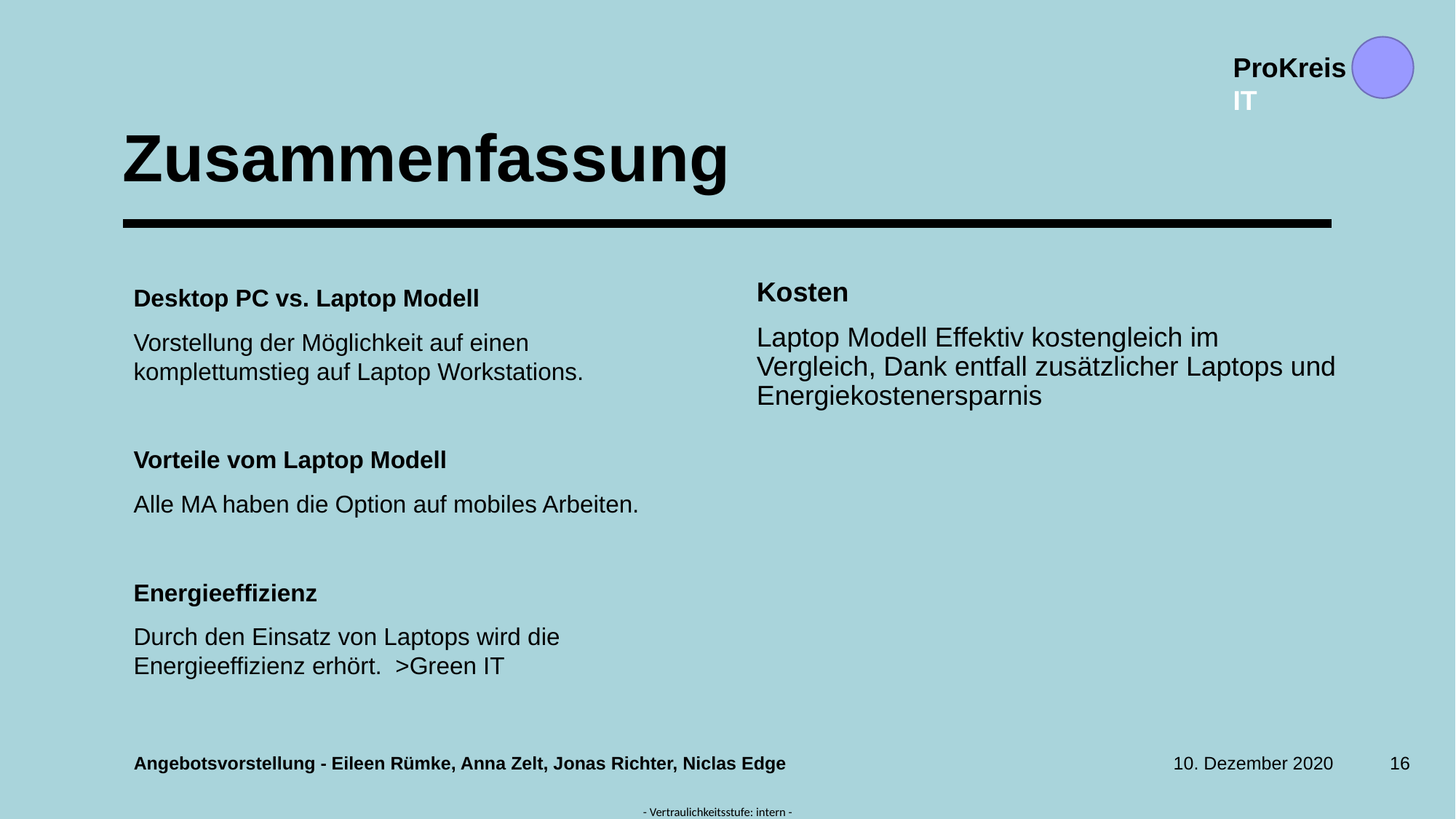

ProKreis  IT
# Zusammenfassung
Kosten
Laptop Modell Effektiv kostengleich im Vergleich, Dank entfall zusätzlicher Laptops und Energiekostenersparnis
Desktop PC vs. Laptop Modell
Vorstellung der Möglichkeit auf einen komplettumstieg auf Laptop Workstations.

Vorteile vom Laptop Modell
Alle MA haben die Option auf mobiles Arbeiten.

Energieeffizienz
Durch den Einsatz von Laptops wird die Energieeffizienz erhört.  >Green IT
10. Dezember 2020
16
Angebotsvorstellung - Eileen Rümke, Anna Zelt, Jonas Richter, Niclas Edge